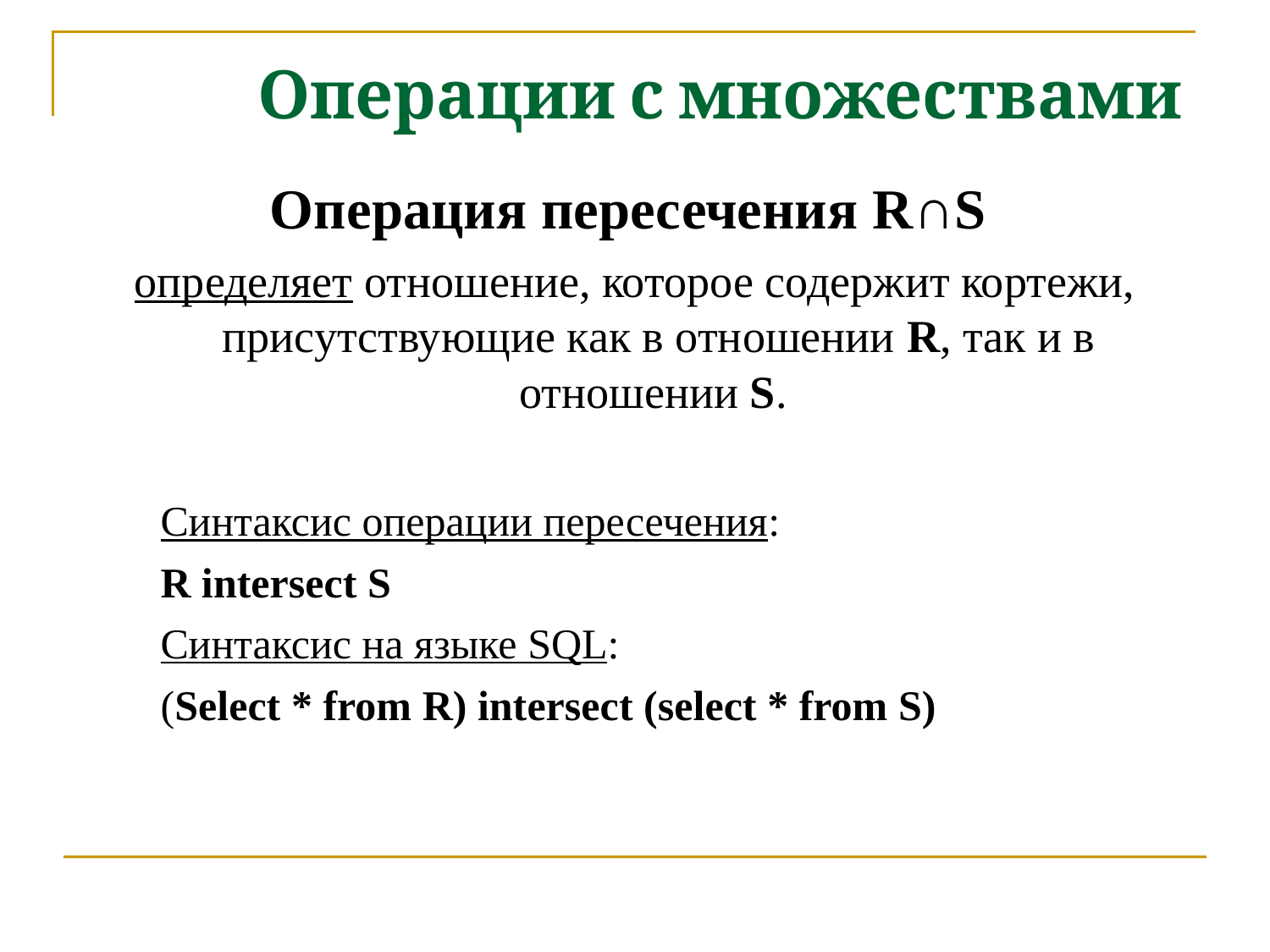

Операции с множествами
Операция пересечения R∩S
определяет отношение, которое содержит кортежи, присутствующие как в отношении R, так и в отношении S.

        Синтаксис операции пересечения:
        R intersect S
        Синтаксис на языке SQL:
        (Select * from R) intersect (select * from S)